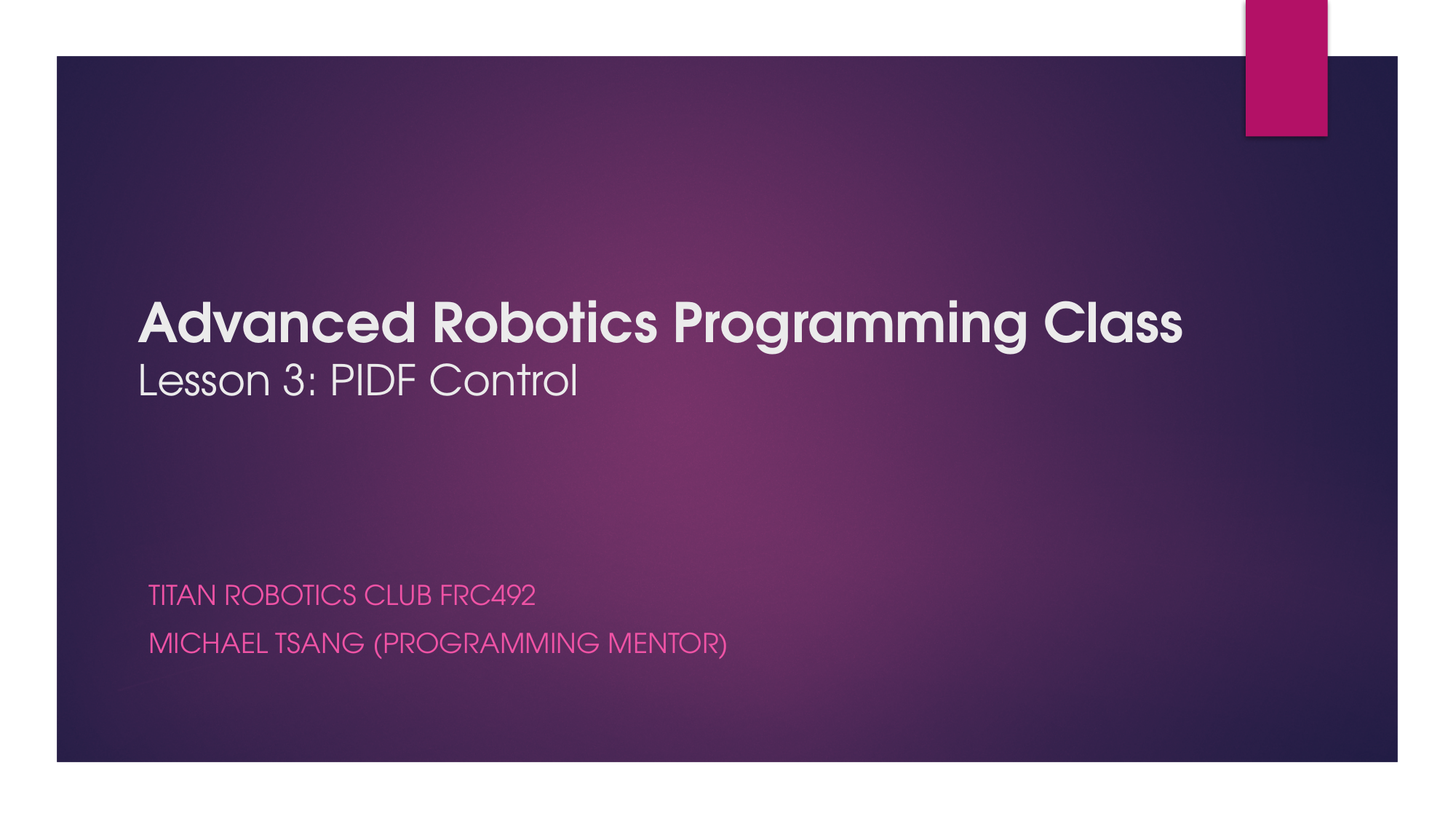

# Advanced Robotics Programming Class Lesson 3: PIDF Control
Titan Robotics Club FRC492
Michael Tsang (Programming Mentor)